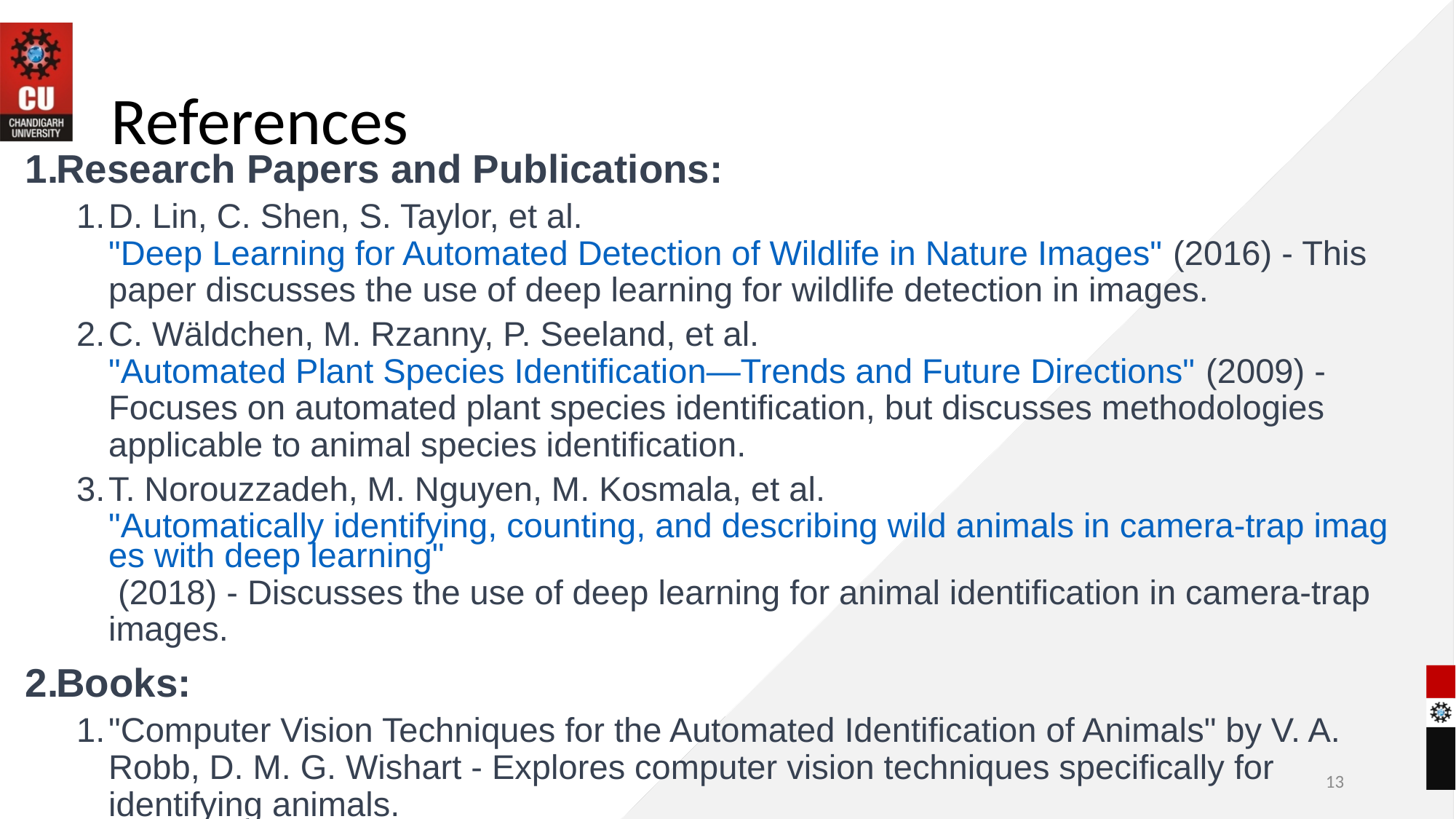

# References
Research Papers and Publications:
D. Lin, C. Shen, S. Taylor, et al. "Deep Learning for Automated Detection of Wildlife in Nature Images" (2016) - This paper discusses the use of deep learning for wildlife detection in images.
C. Wäldchen, M. Rzanny, P. Seeland, et al. "Automated Plant Species Identification—Trends and Future Directions" (2009) - Focuses on automated plant species identification, but discusses methodologies applicable to animal species identification.
T. Norouzzadeh, M. Nguyen, M. Kosmala, et al. "Automatically identifying, counting, and describing wild animals in camera-trap images with deep learning" (2018) - Discusses the use of deep learning for animal identification in camera-trap images.
Books:
"Computer Vision Techniques for the Automated Identification of Animals" by V. A. Robb, D. M. G. Wishart - Explores computer vision techniques specifically for identifying animals.

13